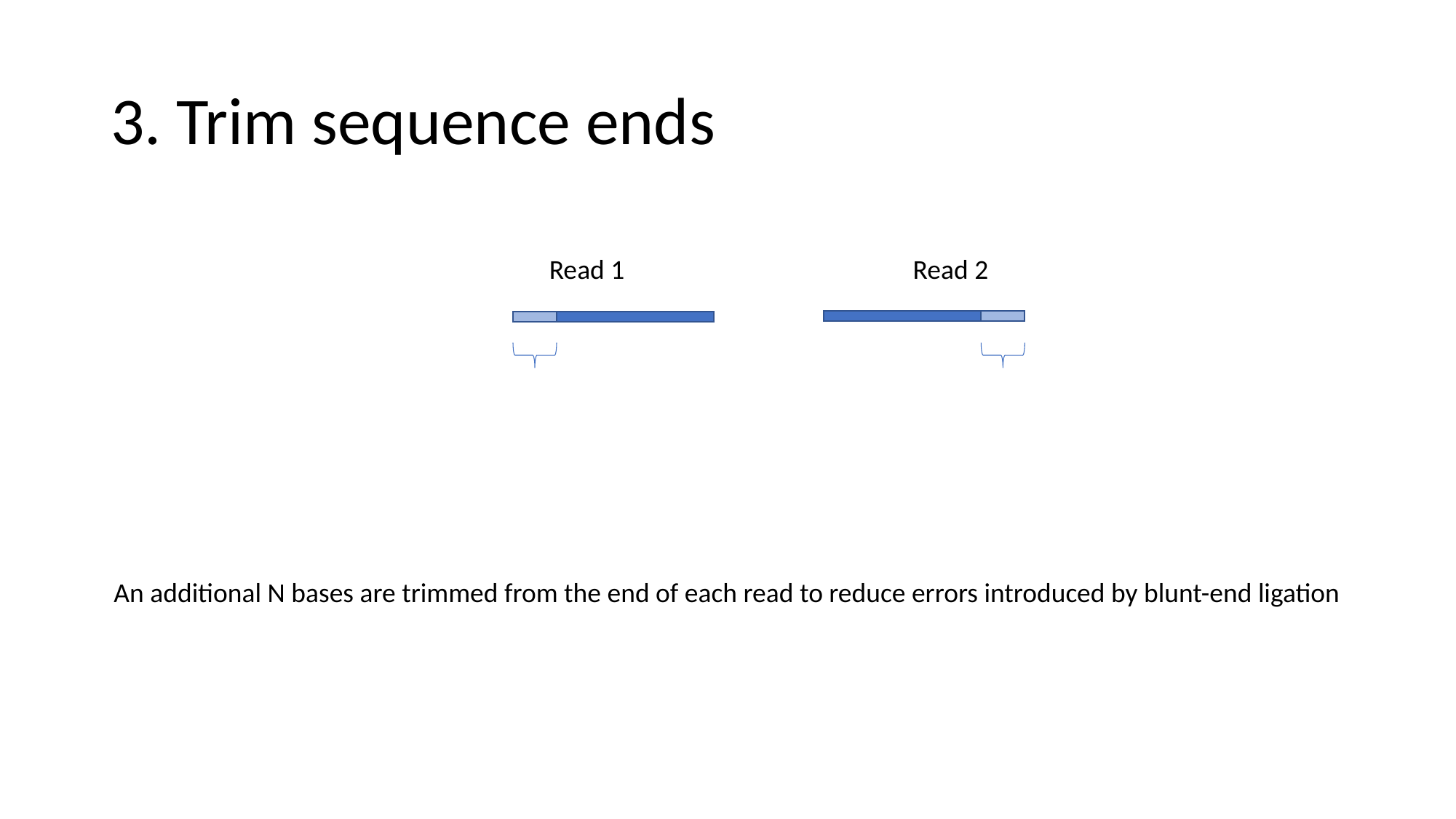

# 3. Trim sequence ends
Read 1
Read 2

An additional N bases are trimmed from the end of each read to reduce errors introduced by blunt-end ligation